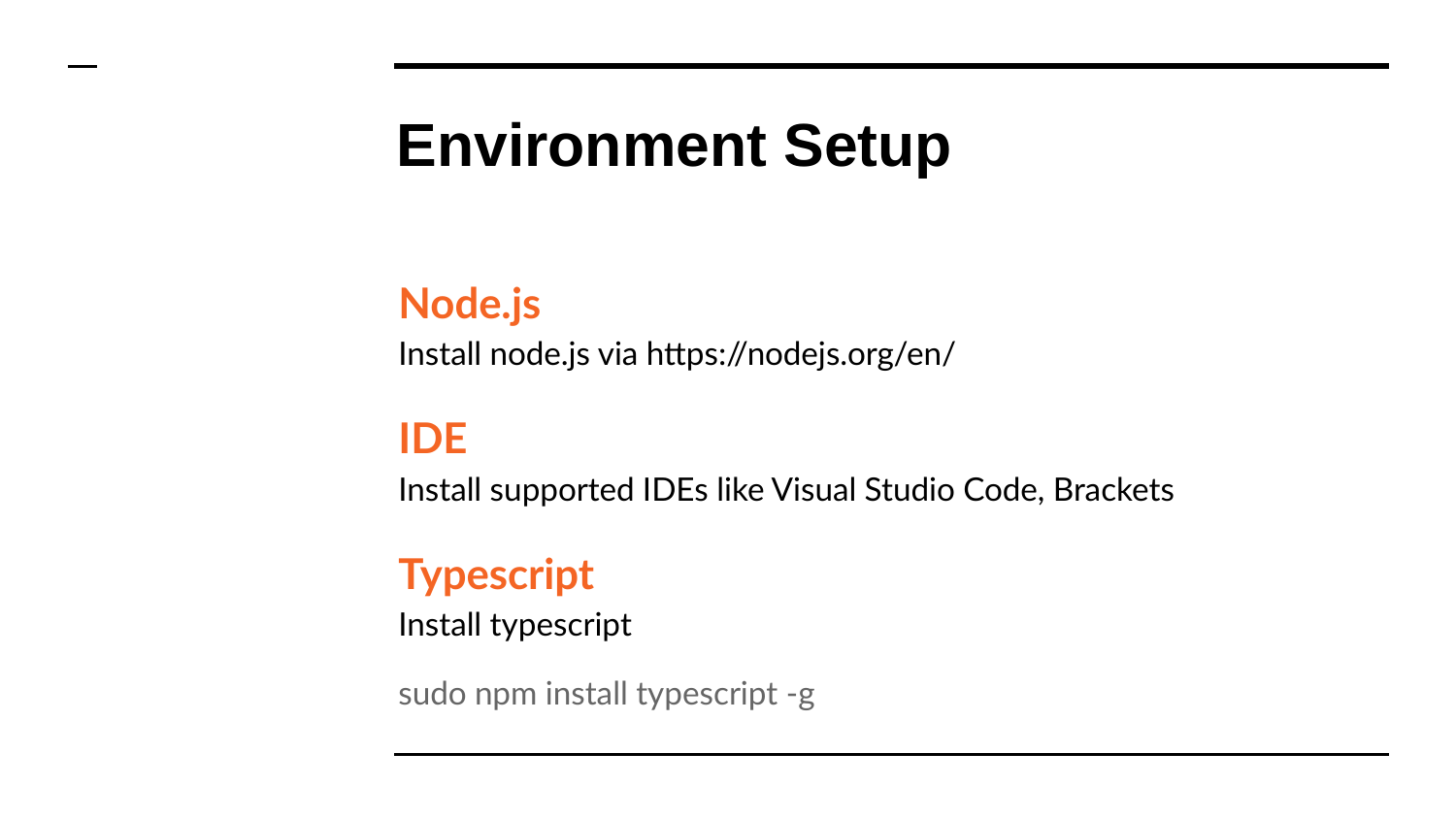

# Environment Setup
Node.js
Install node.js via https://nodejs.org/en/
IDE
Install supported IDEs like Visual Studio Code, Brackets
Typescript
Install typescript
sudo npm install typescript -g